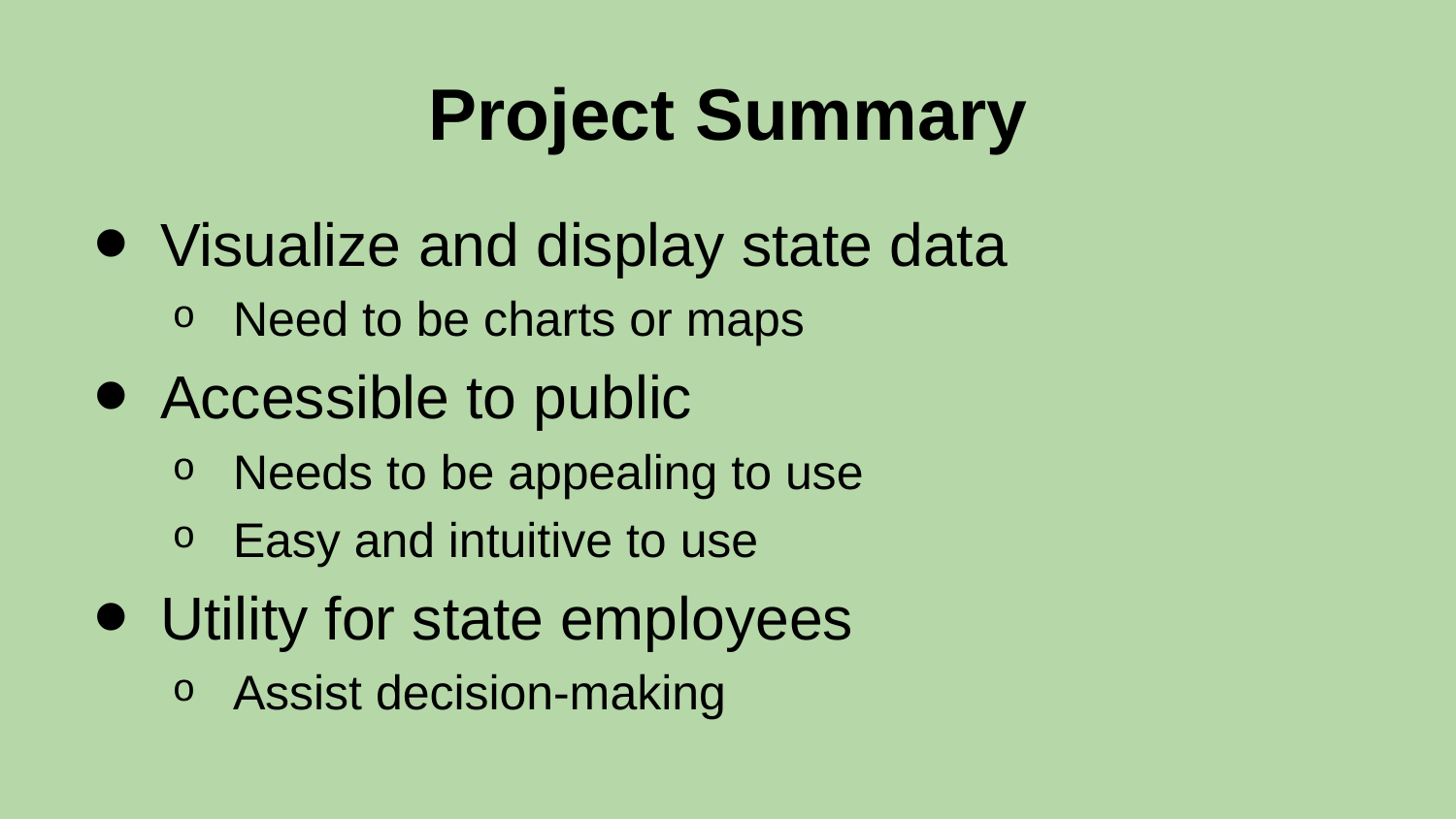

# Project Summary
Visualize and display state data
Need to be charts or maps
Accessible to public
Needs to be appealing to use
Easy and intuitive to use
Utility for state employees
Assist decision-making